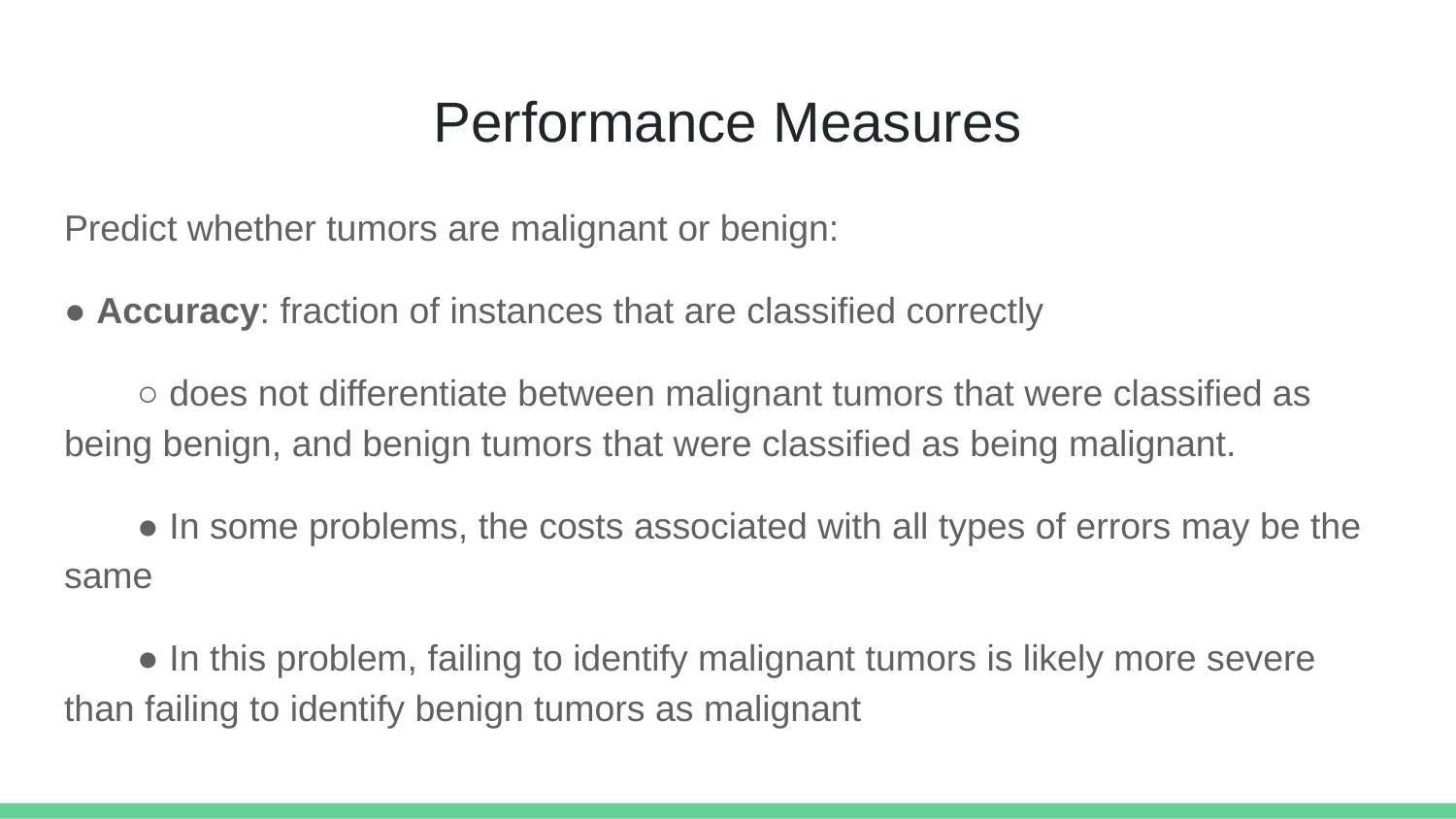

# Performance Measures
Predict whether tumors are malignant or benign:
● Accuracy: fraction of instances that are classified correctly
○ does not differentiate between malignant tumors that were classified as being benign, and benign tumors that were classified as being malignant.
● In some problems, the costs associated with all types of errors may be the same
● In this problem, failing to identify malignant tumors is likely more severe than failing to identify benign tumors as malignant